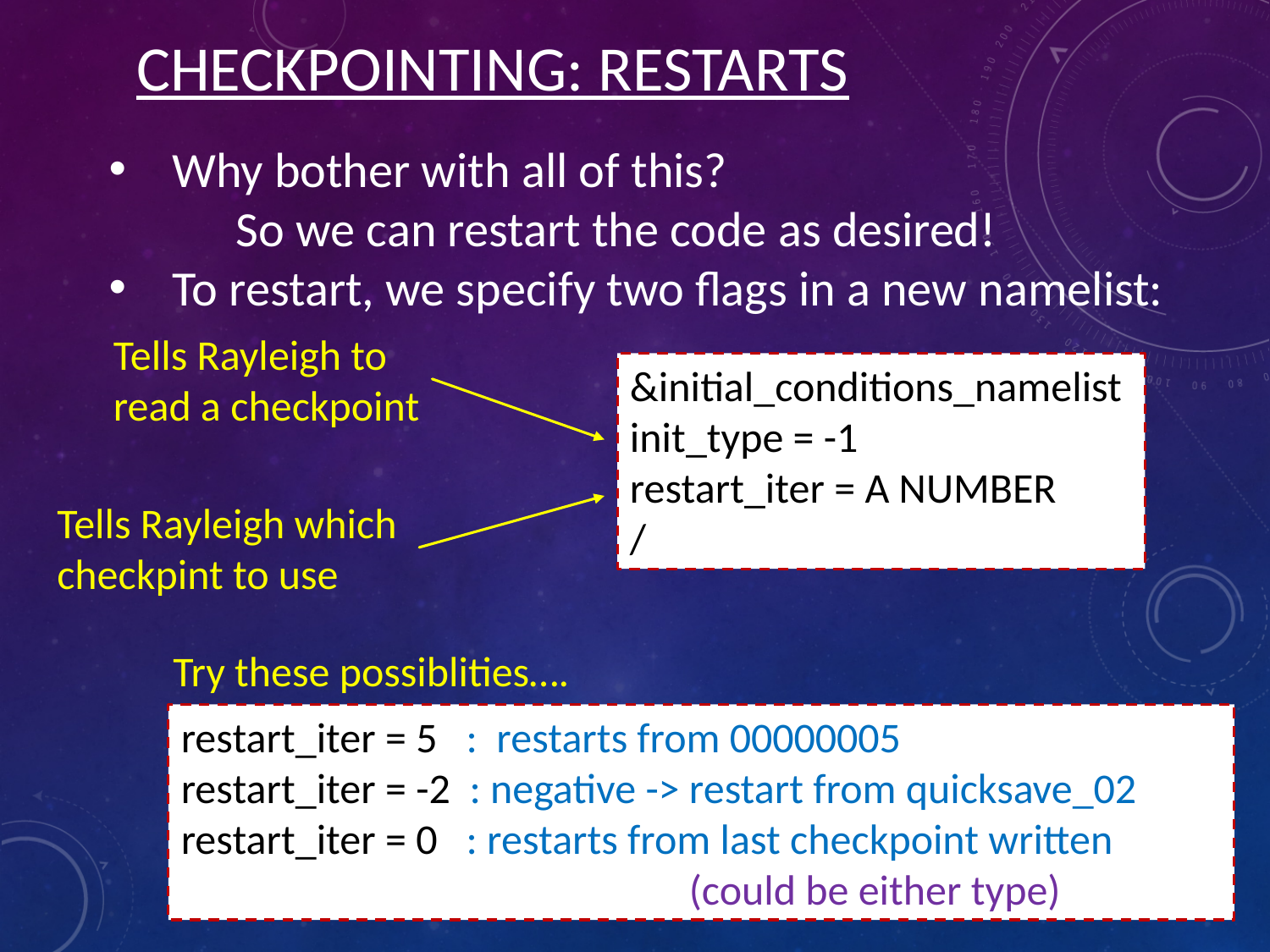

# Checkpointing: RESTARTS
Why bother with all of this?
	So we can restart the code as desired!
To restart, we specify two flags in a new namelist:

Tells Rayleigh to
read a checkpoint
&initial_conditions_namelist
init_type = -1
restart_iter = A NUMBER
/
Tells Rayleigh which
checkpint to use
Try these possiblities….
restart_iter = 5   :  restarts from 00000005
restart_iter = -2  : negative -> restart from quicksave_02
restart_iter = 0   : restarts from last checkpoint written
				(could be either type)